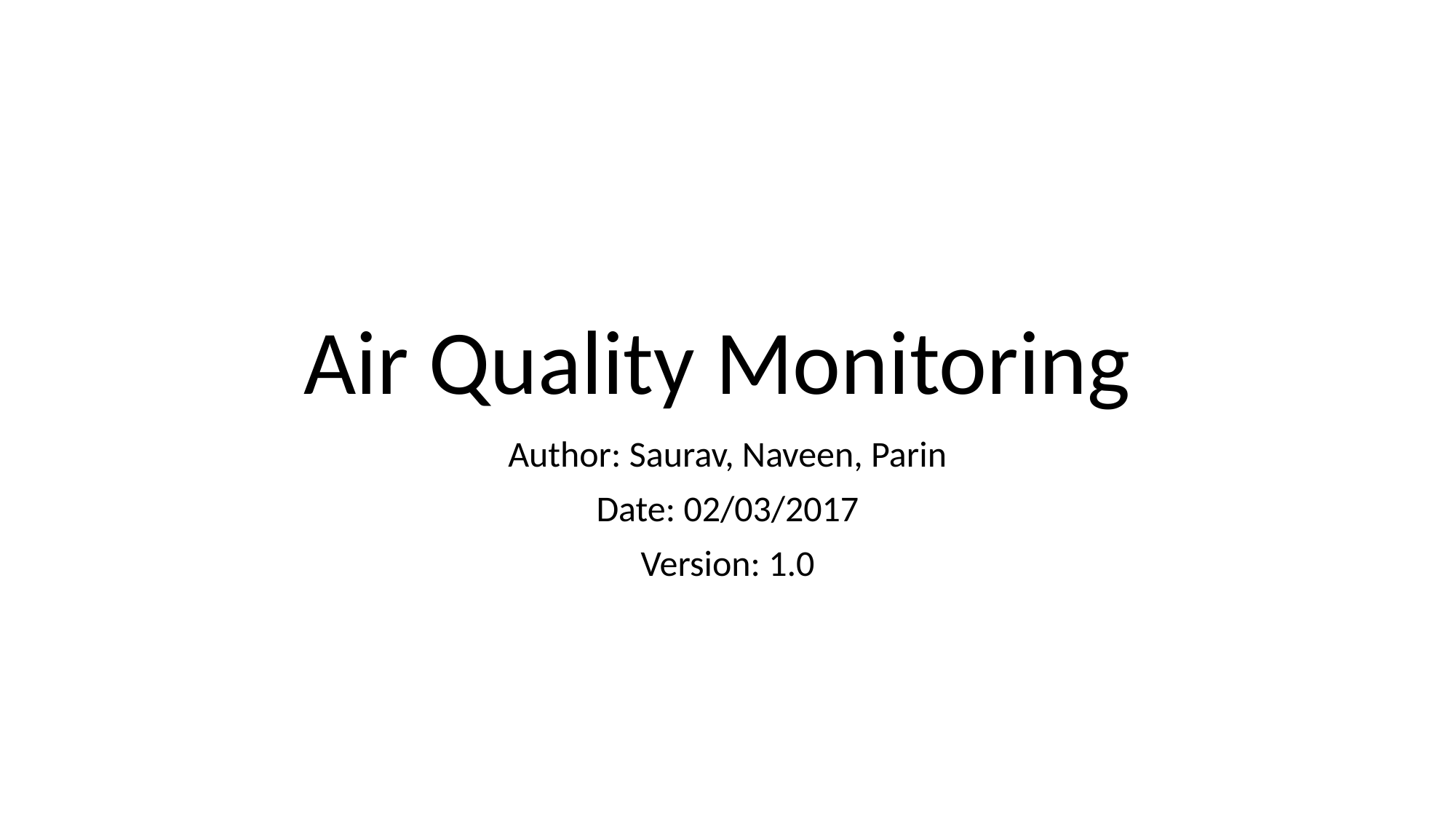

# Air Quality Monitoring
Author: Saurav, Naveen, Parin
Date: 02/03/2017
Version: 1.0